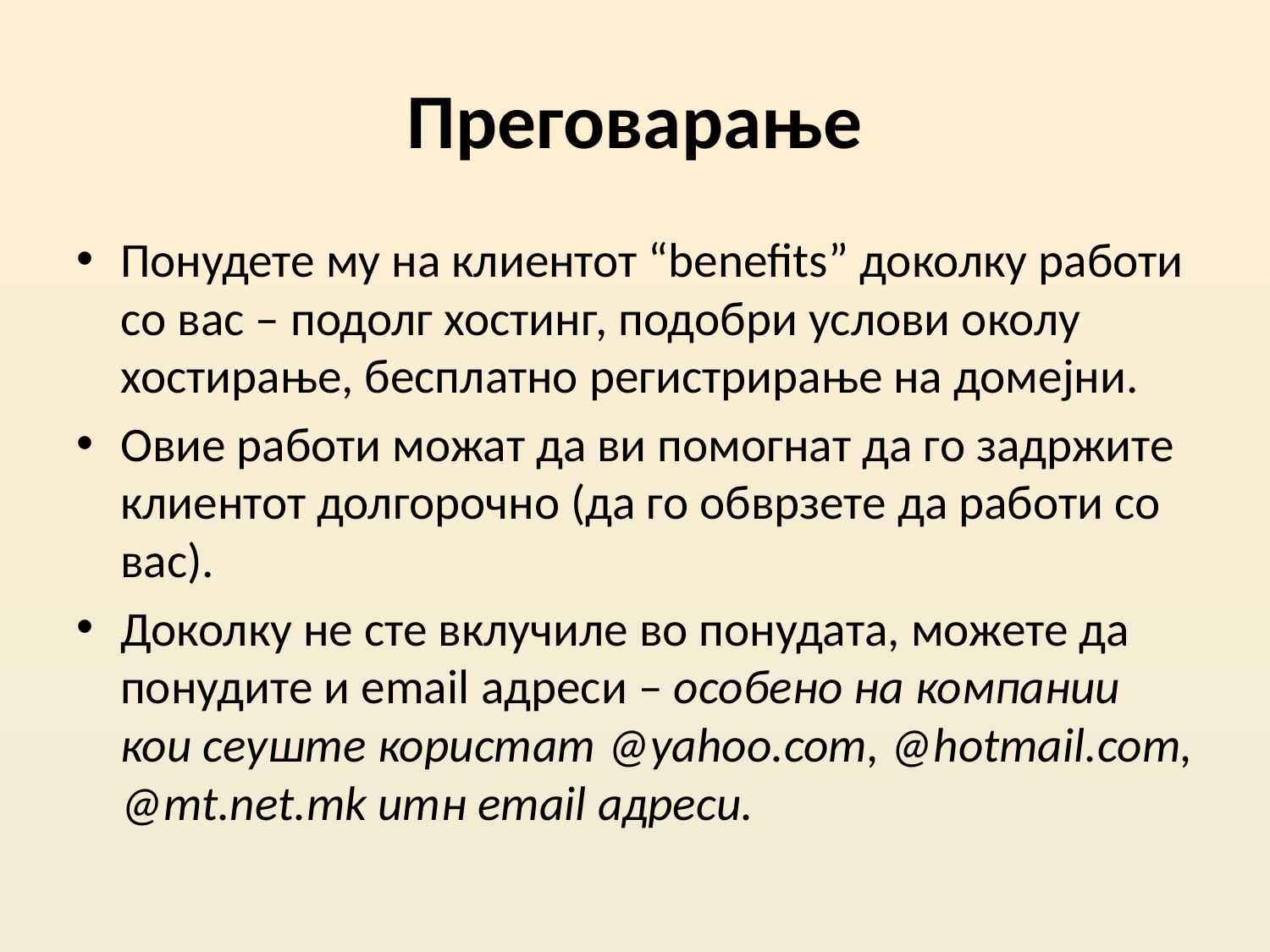

# Преговарање
Понудете му на клиентот “benefits” доколку работи со вас – подолг хостинг, подобри услови околу хостирање, бесплатно регистрирање на домејни.
Овие работи можат да ви помогнат да го задржите клиентот долгорочно (да го обврзете да работи со вас).
Доколку не сте вклучиле во понудата, можете да понудите и email адреси – особено на компании кои сеуште користат @yahoo.com, @hotmail.com, @mt.net.mk итн email адреси.